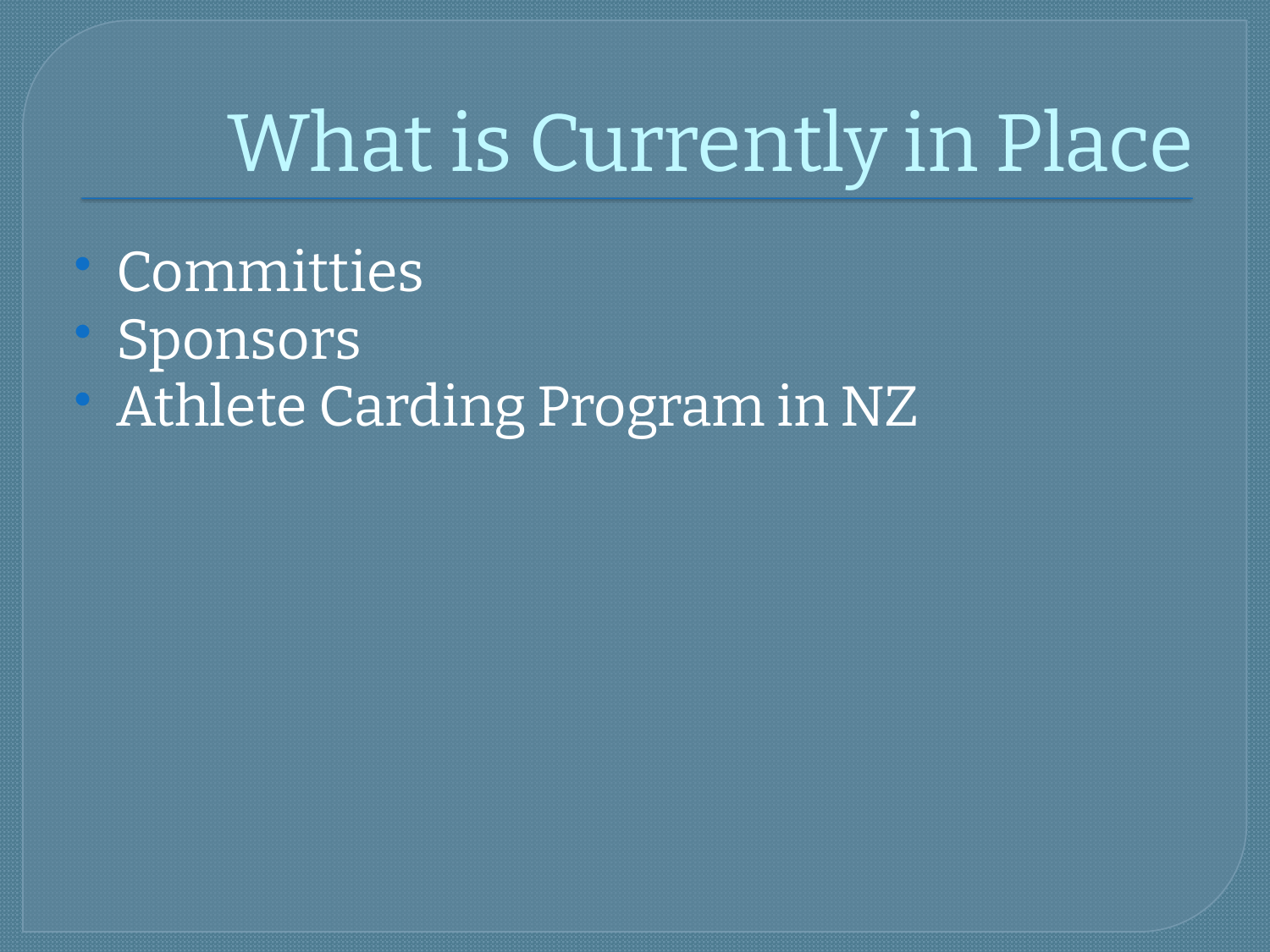

# What is Currently in Place
Committies
Sponsors
Athlete Carding Program in NZ